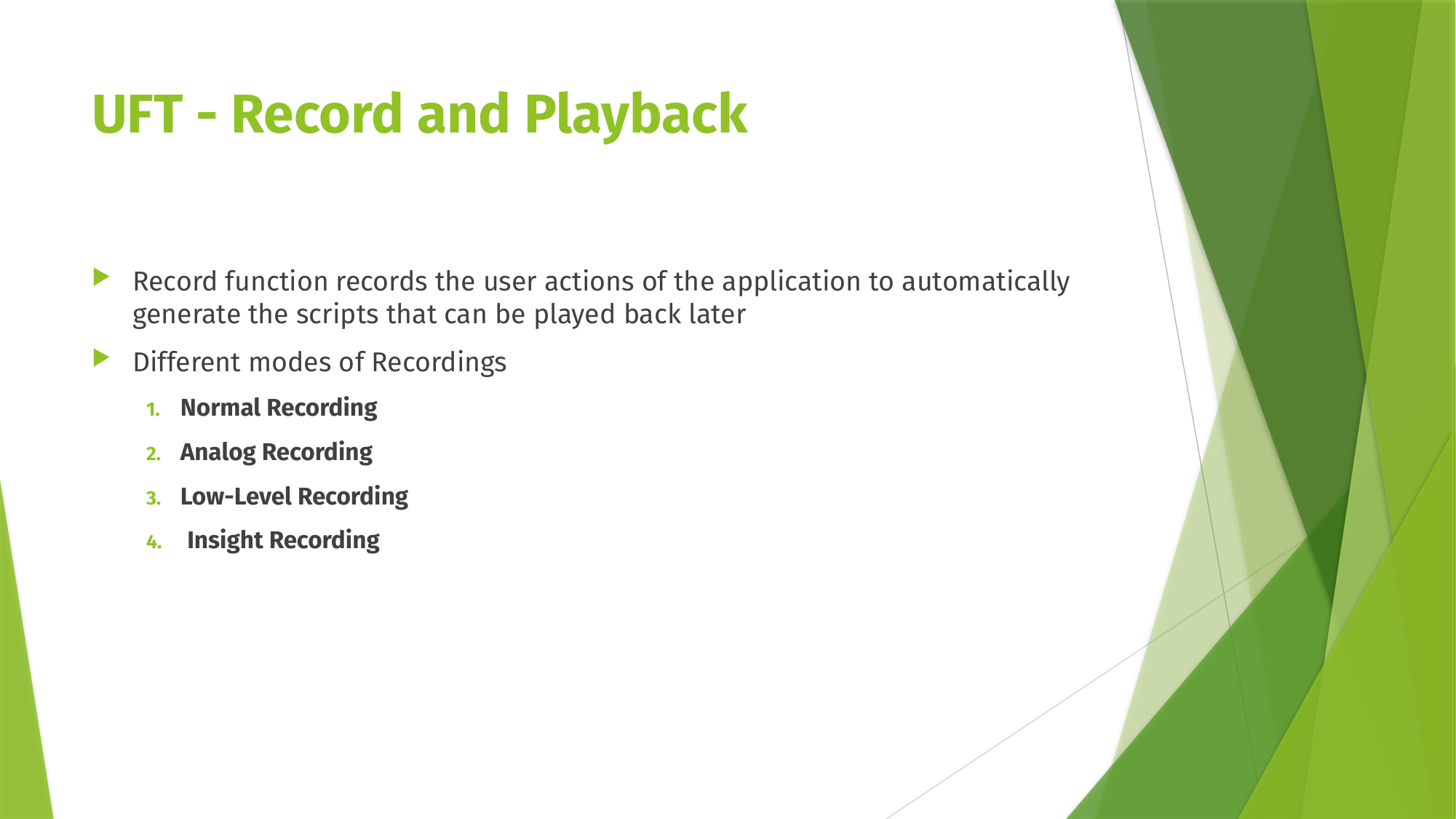

# UFT - Record and Playback
Record function records the user actions of the application to automatically generate the scripts that can be played back later
Different modes of Recordings
Normal Recording
Analog Recording
Low-Level Recording
Insight Recording